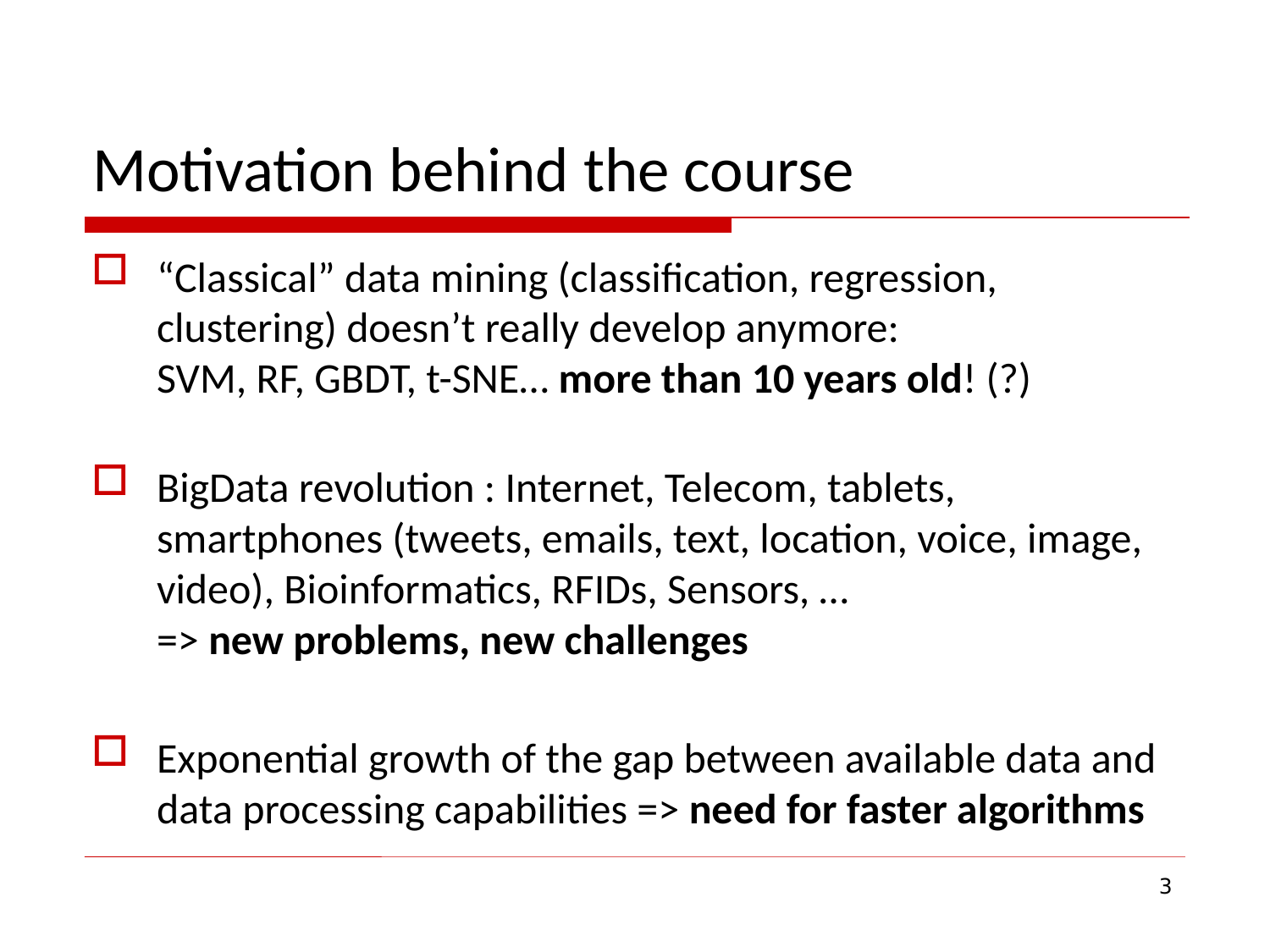

# Motivation behind the course
“Classical” data mining (classification, regression, clustering) doesn’t really develop anymore:
SVM, RF, GBDT, t-SNE… more than 10 years old! (?)

BigData revolution : Internet, Telecom, tablets, smartphones (tweets, emails, text, location, voice, image, video), Bioinformatics, RFIDs, Sensors, …
=> new problems, new challenges

Exponential growth of the gap between available data and data processing capabilities => need for faster algorithms

3